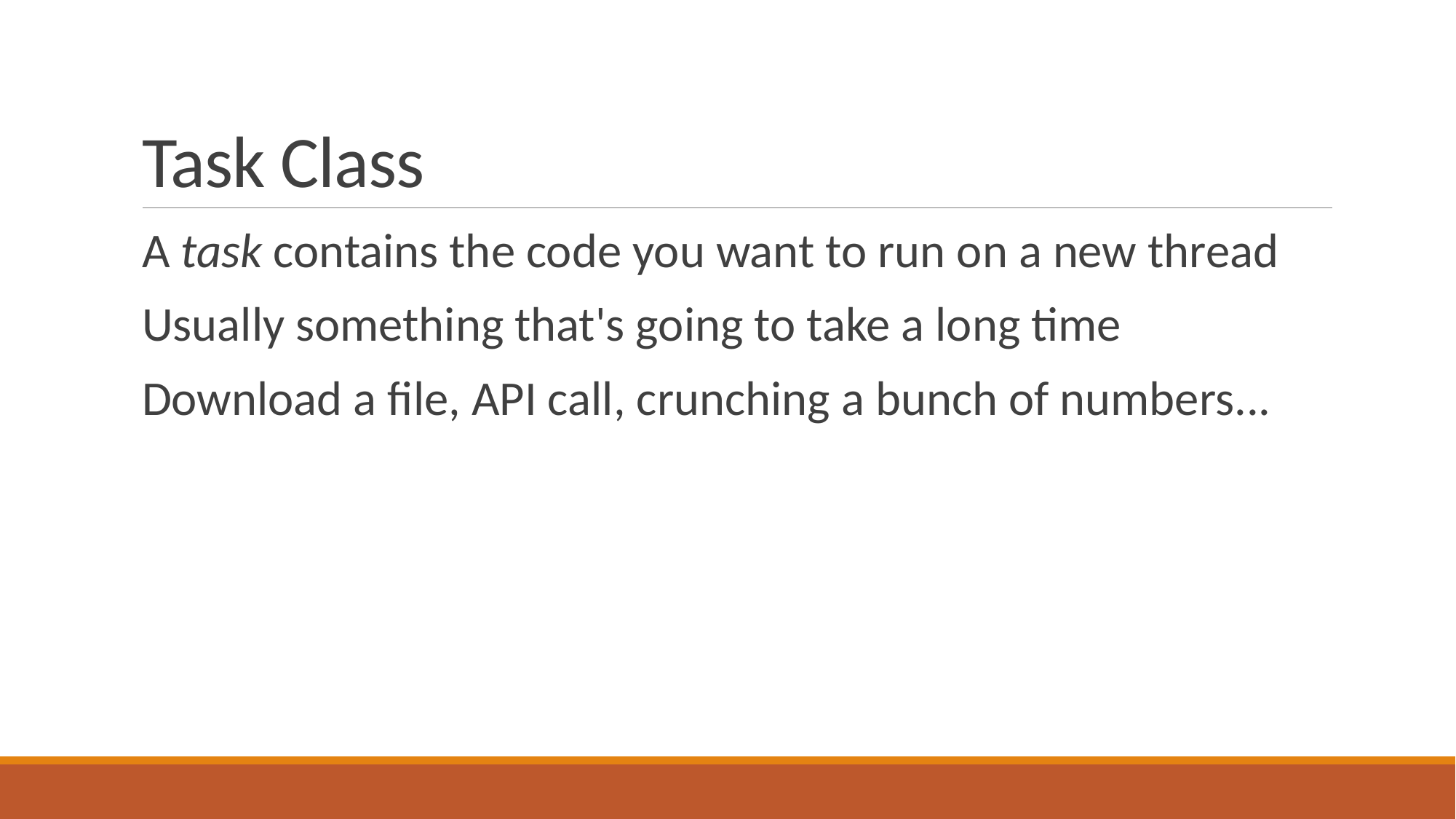

# Task Class
A task contains the code you want to run on a new thread
Usually something that's going to take a long time
Download a file, API call, crunching a bunch of numbers...